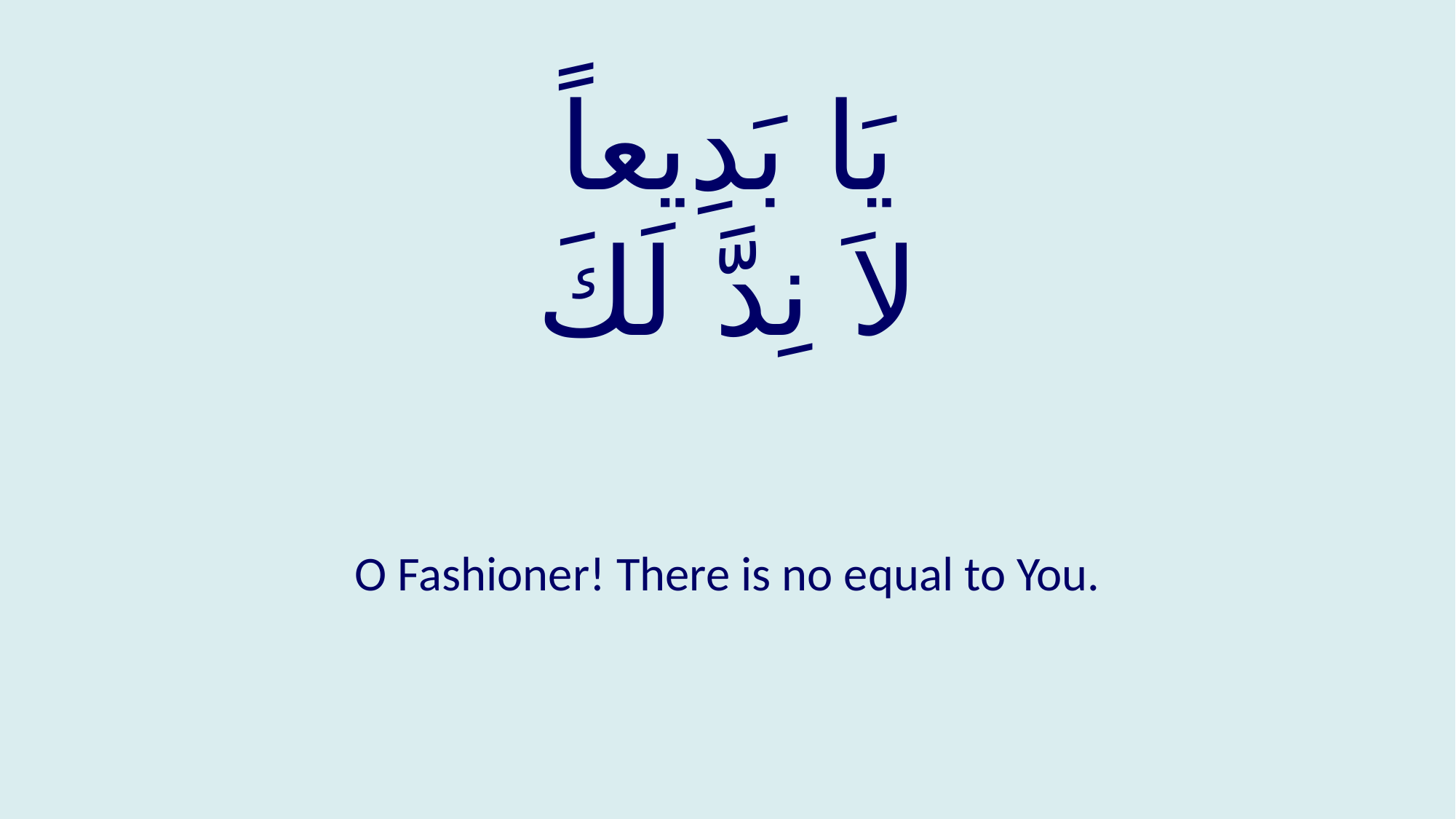

# يَا بَدِيعاً لاَ نِدَّ لَكَ
O Fashioner! There is no equal to You.